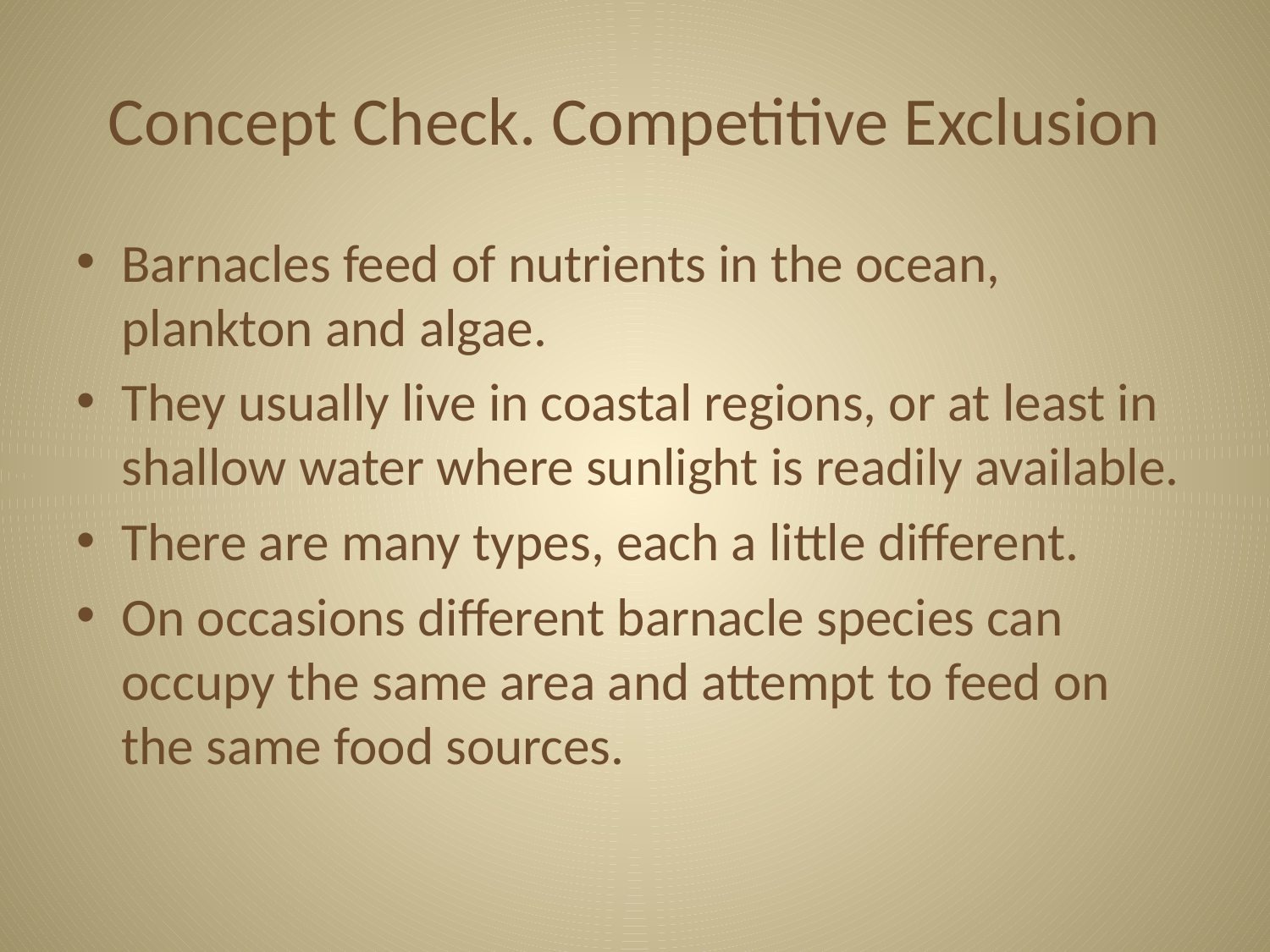

# Concept Check. Competitive Exclusion
Barnacles feed of nutrients in the ocean, plankton and algae.
They usually live in coastal regions, or at least in shallow water where sunlight is readily available.
There are many types, each a little different.
On occasions different barnacle species can occupy the same area and attempt to feed on the same food sources.